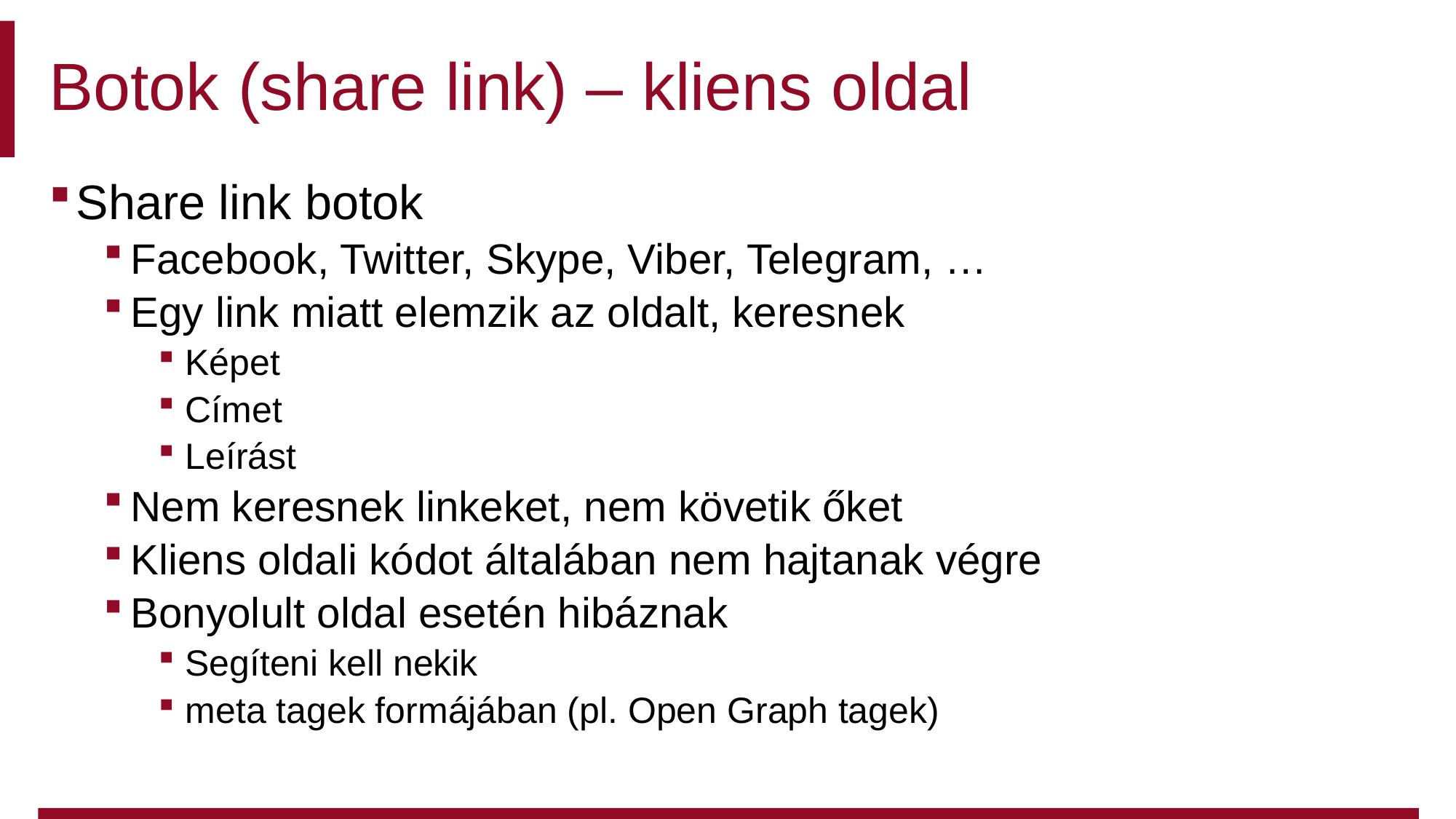

# Botok (share link) – kliens oldal
Share link botok
Facebook, Twitter, Skype, Viber, Telegram, …
Egy link miatt elemzik az oldalt, keresnek
Képet
Címet
Leírást
Nem keresnek linkeket, nem követik őket
Kliens oldali kódot általában nem hajtanak végre
Bonyolult oldal esetén hibáznak
Segíteni kell nekik
meta tagek formájában (pl. Open Graph tagek)